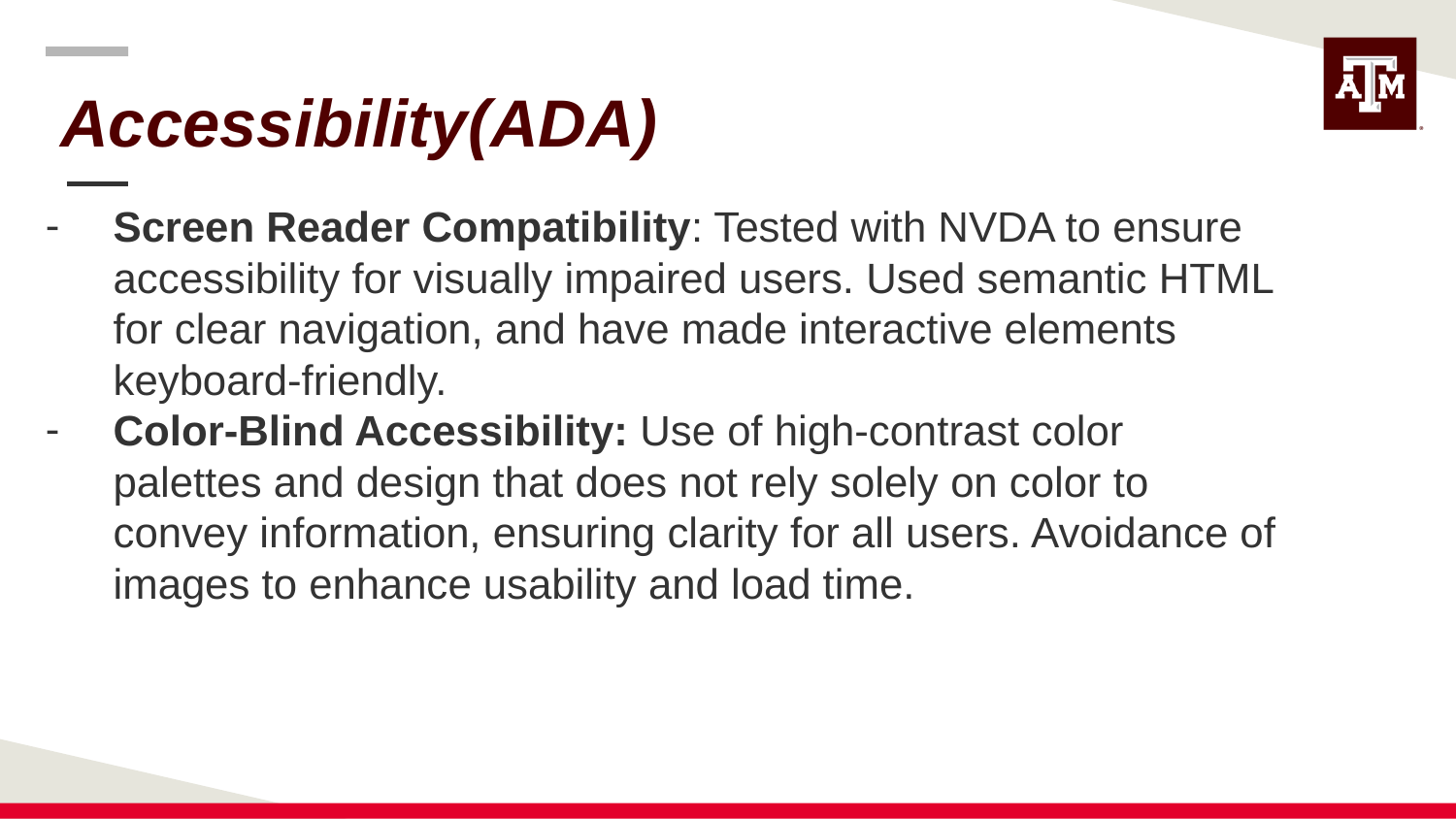

# Accessibility(ADA)

Screen Reader Compatibility: Tested with NVDA to ensure accessibility for visually impaired users. Used semantic HTML for clear navigation, and have made interactive elements keyboard-friendly.
Color-Blind Accessibility: Use of high-contrast color palettes and design that does not rely solely on color to convey information, ensuring clarity for all users. Avoidance of images to enhance usability and load time.